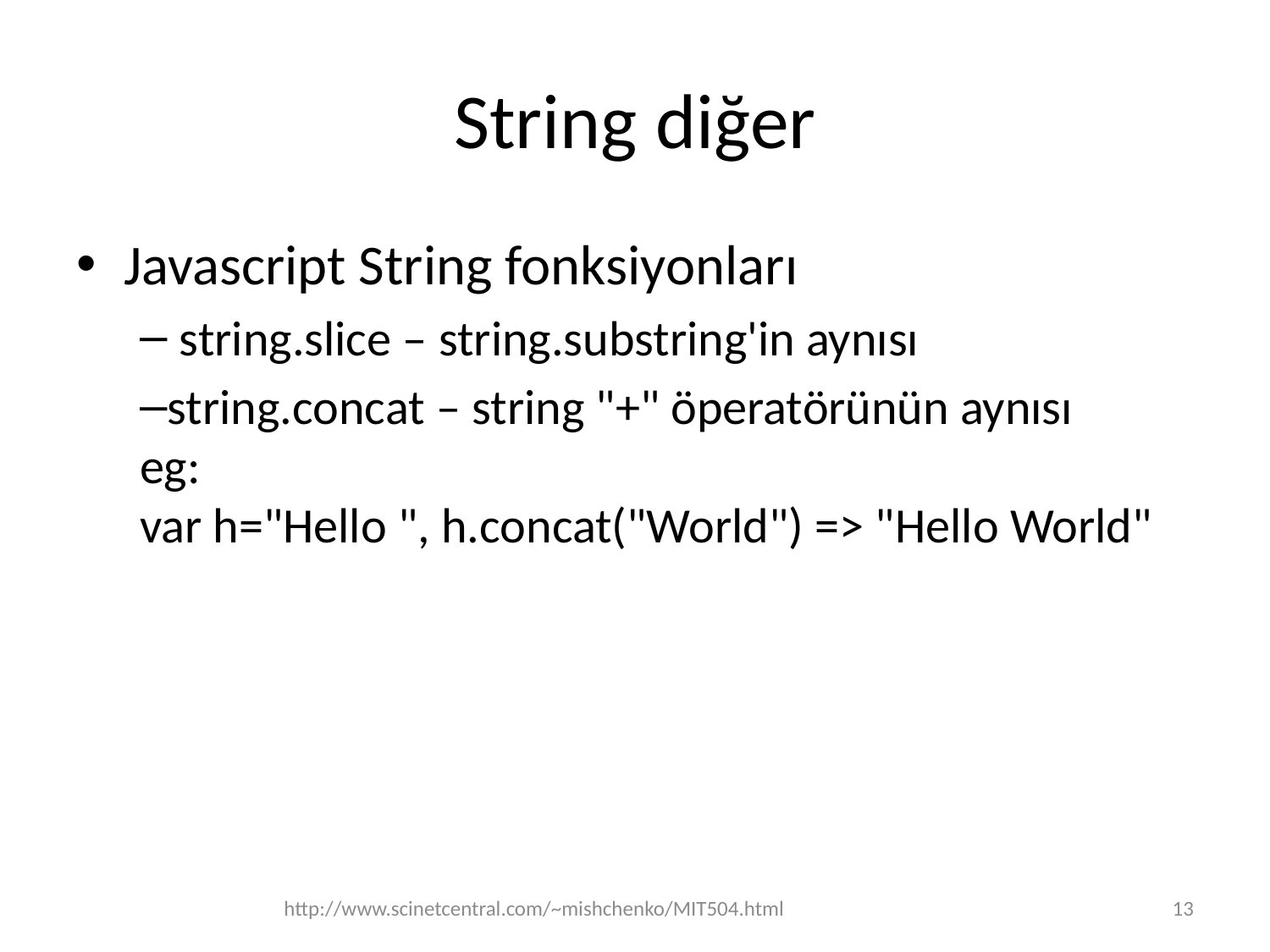

# String diğer
Javascript String fonksiyonları
string.slice – string.substring'in aynısı
string.concat – string "+" öperatörünün aynısı
eg:
var h="Hello ", h.concat("World") => "Hello World"
http://www.scinetcentral.com/~mishchenko/MIT504.html
13